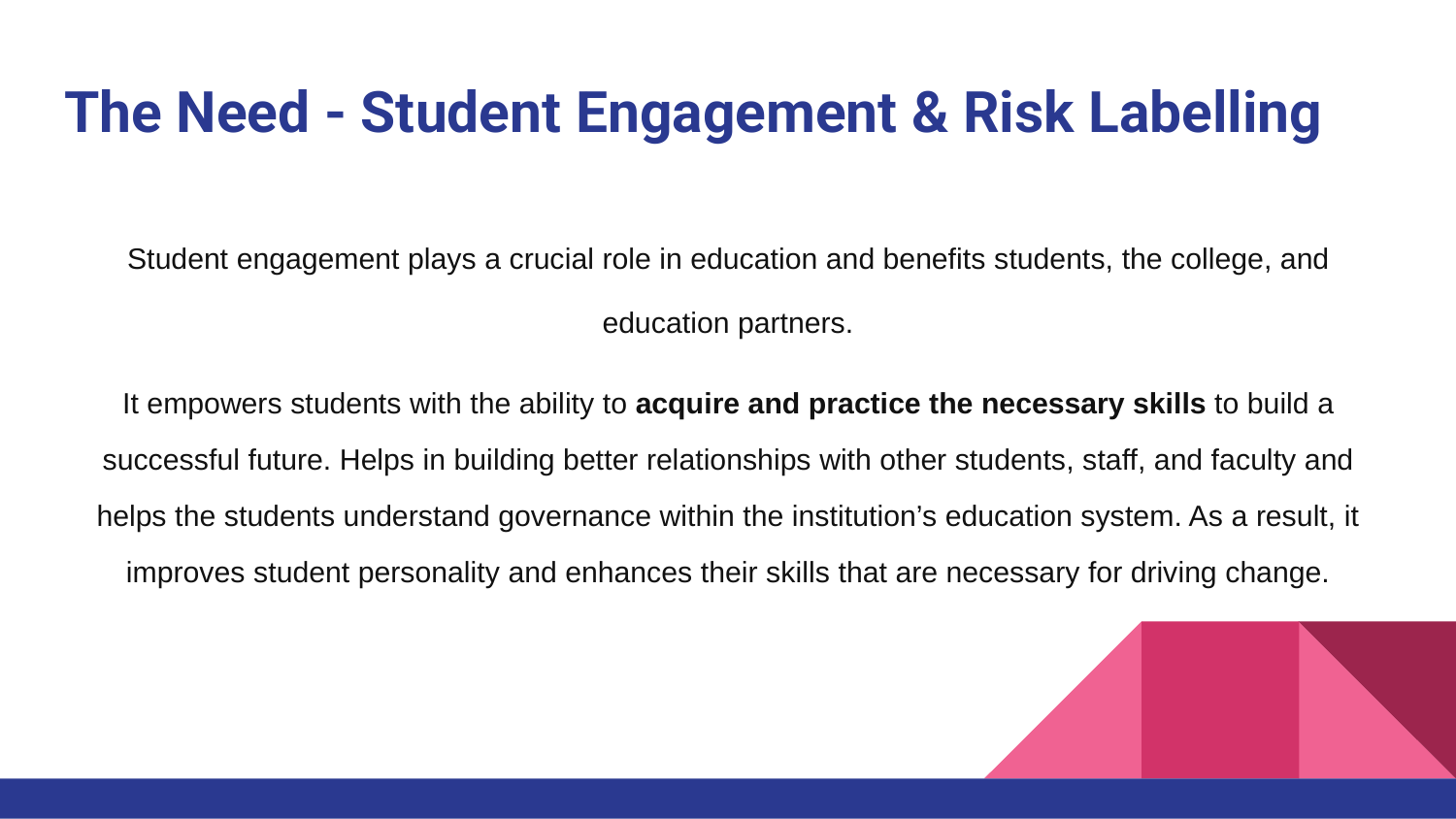

# The Need - Student Engagement & Risk Labelling
Student engagement plays a crucial role in education and benefits students, the college, and education partners.
It empowers students with the ability to acquire and practice the necessary skills to build a successful future. Helps in building better relationships with other students, staff, and faculty and helps the students understand governance within the institution’s education system. As a result, it improves student personality and enhances their skills that are necessary for driving change.